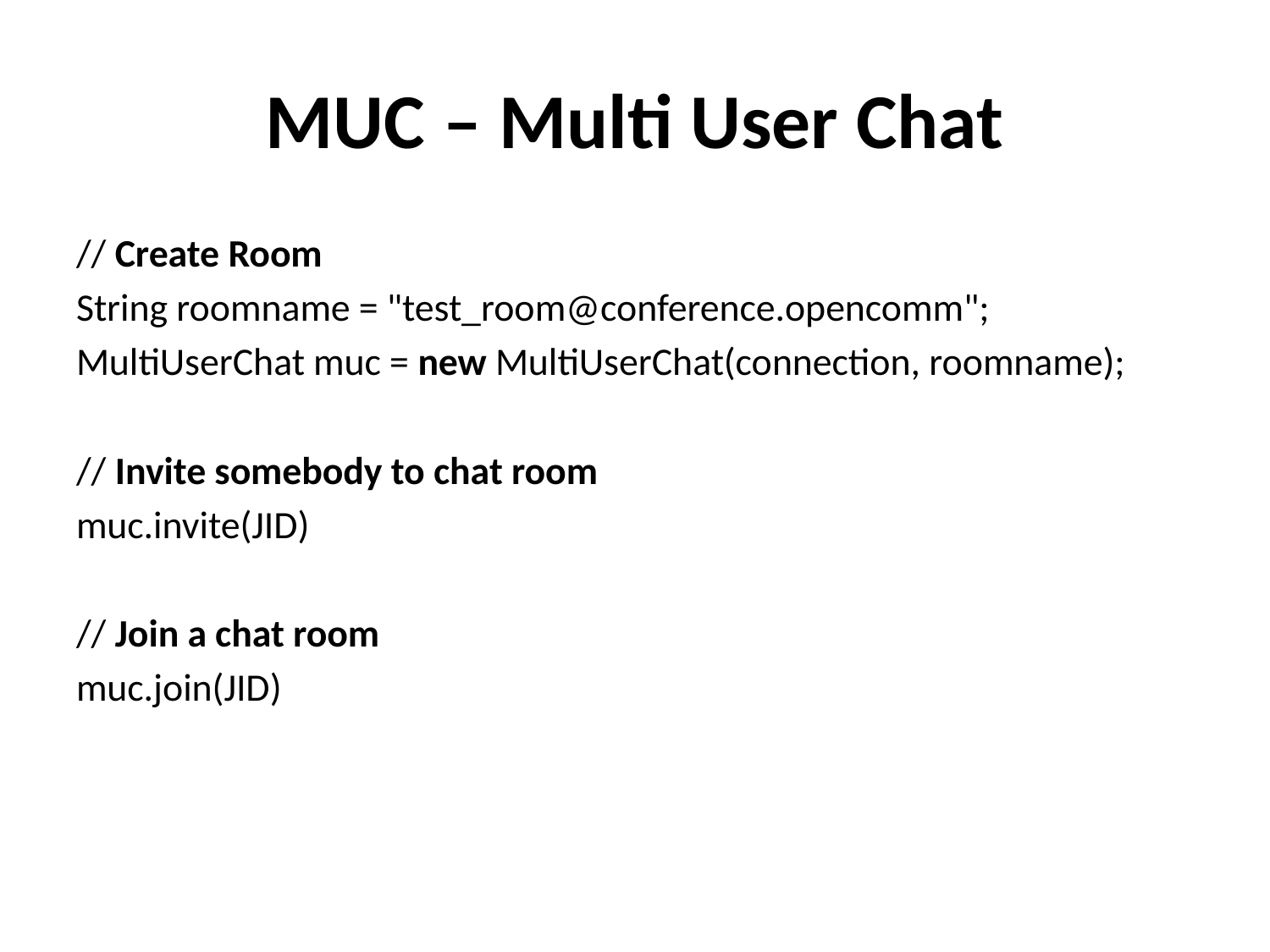

# MUC – Multi User Chat
// Create Room
String roomname = "test_room@conference.opencomm";
MultiUserChat muc = new MultiUserChat(connection, roomname);

// Invite somebody to chat room
muc.invite(JID)

// Join a chat room
muc.join(JID)